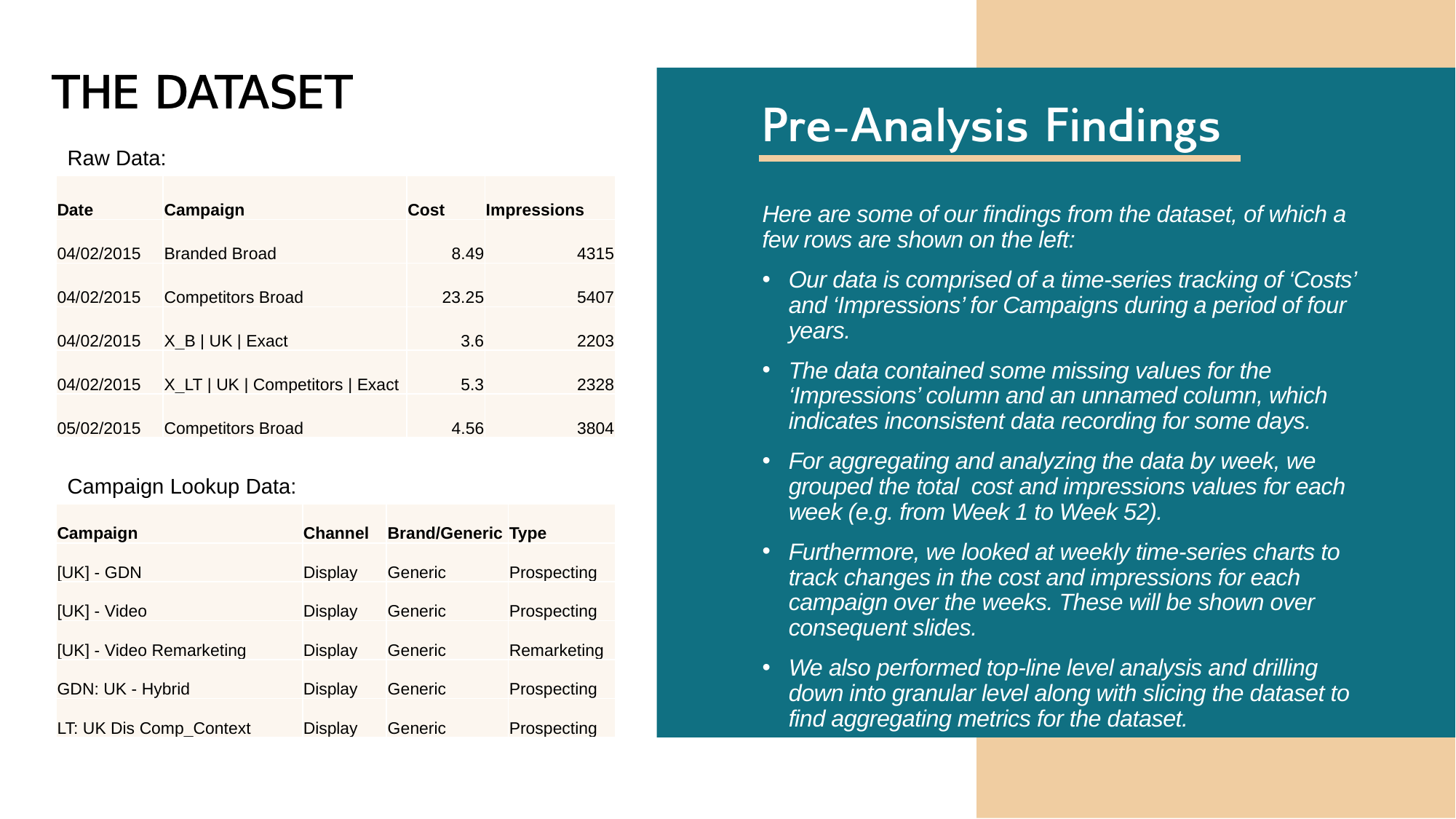

THE DATASET

# Pre-Analysis Findings
Raw Data:

| Date | Campaign | Cost | Impressions |
| --- | --- | --- | --- |
| 04/02/2015 | Branded Broad | 8.49 | 4315 |
| 04/02/2015 | Competitors Broad | 23.25 | 5407 |
| 04/02/2015 | X\_B | UK | Exact | 3.6 | 2203 |
| 04/02/2015 | X\_LT | UK | Competitors | Exact | 5.3 | 2328 |
| 05/02/2015 | Competitors Broad | 4.56 | 3804 |
Here are some of our findings from the dataset, of which a few rows are shown on the left:
Our data is comprised of a time-series tracking of ‘Costs’ and ‘Impressions’ for Campaigns during a period of four years.
The data contained some missing values for the ‘Impressions’ column and an unnamed column, which indicates inconsistent data recording for some days.
For aggregating and analyzing the data by week, we grouped the total  cost and impressions values for each week (e.g. from Week 1 to Week 52).
Furthermore, we looked at weekly time-series charts to track changes in the cost and impressions for each campaign over the weeks. These will be shown over consequent slides.
We also performed top-line level analysis and drilling down into granular level along with slicing the dataset to find aggregating metrics for the dataset.

Campaign Lookup Data:
| Campaign | Channel | Brand/Generic | Type |
| --- | --- | --- | --- |
| [UK] - GDN | Display | Generic | Prospecting |
| [UK] - Video | Display | Generic | Prospecting |
| [UK] - Video Remarketing | Display | Generic | Remarketing |
| GDN: UK - Hybrid | Display | Generic | Prospecting |
| LT: UK Dis Comp\_Context | Display | Generic | Prospecting |
2